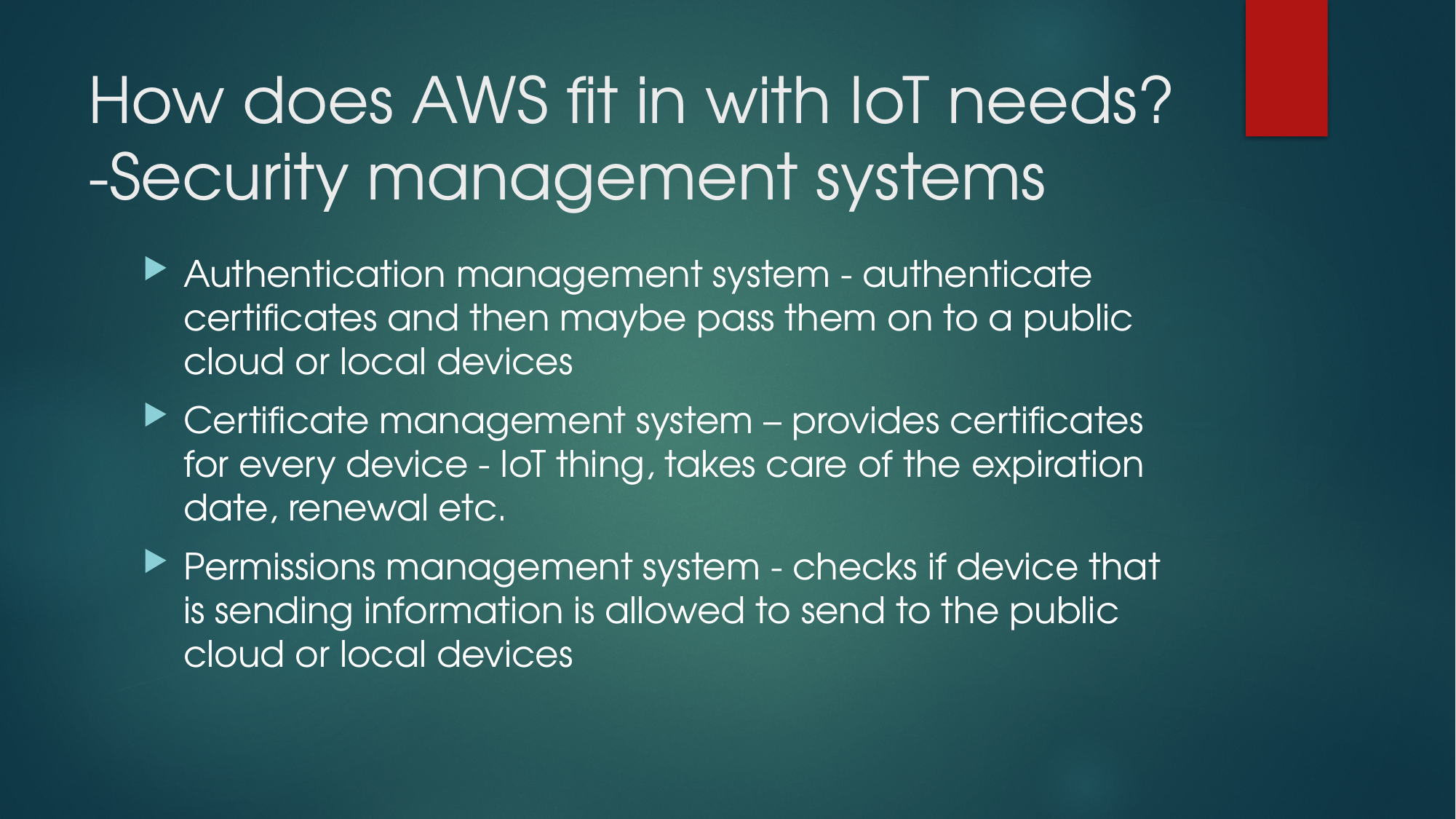

# How does AWS fit in with IoT needs? -Security management systems
Authentication management system - authenticate certificates and then maybe pass them on to a public cloud or local devices
Certificate management system – provides certificates for every device - IoT thing, takes care of the expiration date, renewal etc.
Permissions management system - checks if device that is sending information is allowed to send to the public cloud or local devices